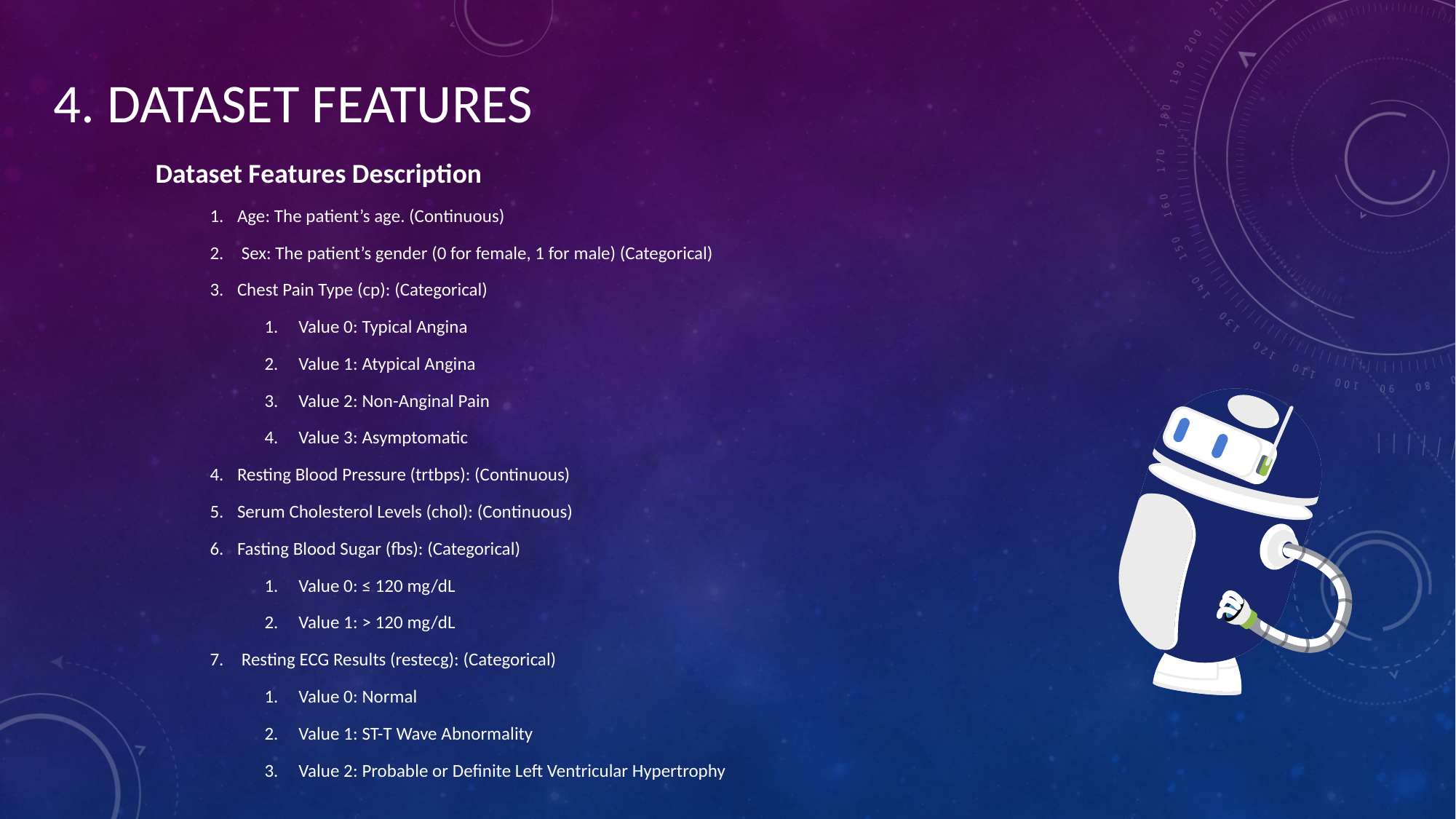

# 4. Dataset Features
Dataset Features Description
Age: The patient’s age. (Continuous)
 Sex: The patient’s gender (0 for female, 1 for male) (Categorical)
Chest Pain Type (cp): (Categorical)
Value 0: Typical Angina
Value 1: Atypical Angina
Value 2: Non-Anginal Pain
Value 3: Asymptomatic
Resting Blood Pressure (trtbps): (Continuous)
Serum Cholesterol Levels (chol): (Continuous)
Fasting Blood Sugar (fbs): (Categorical)
Value 0: ≤ 120 mg/dL
Value 1: > 120 mg/dL
 Resting ECG Results (restecg): (Categorical)
Value 0: Normal
Value 1: ST-T Wave Abnormality
Value 2: Probable or Definite Left Ventricular Hypertrophy